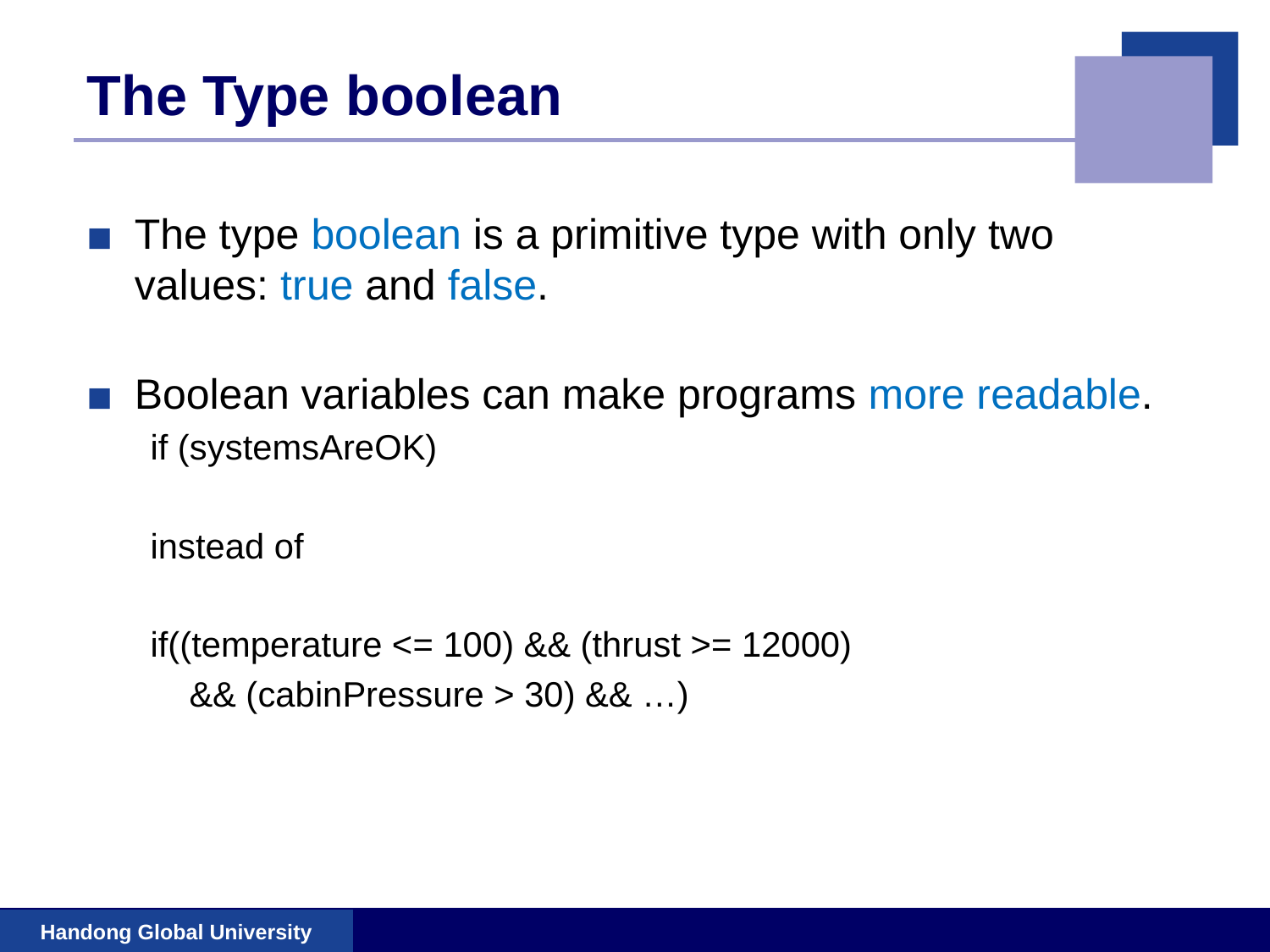

# The Type boolean
The type boolean is a primitive type with only two values: true and false.

Boolean variables can make programs more readable.
if (systemsAreOK)

instead of

if((temperature <= 100) && (thrust >= 12000)
    && (cabinPressure > 30) && …)